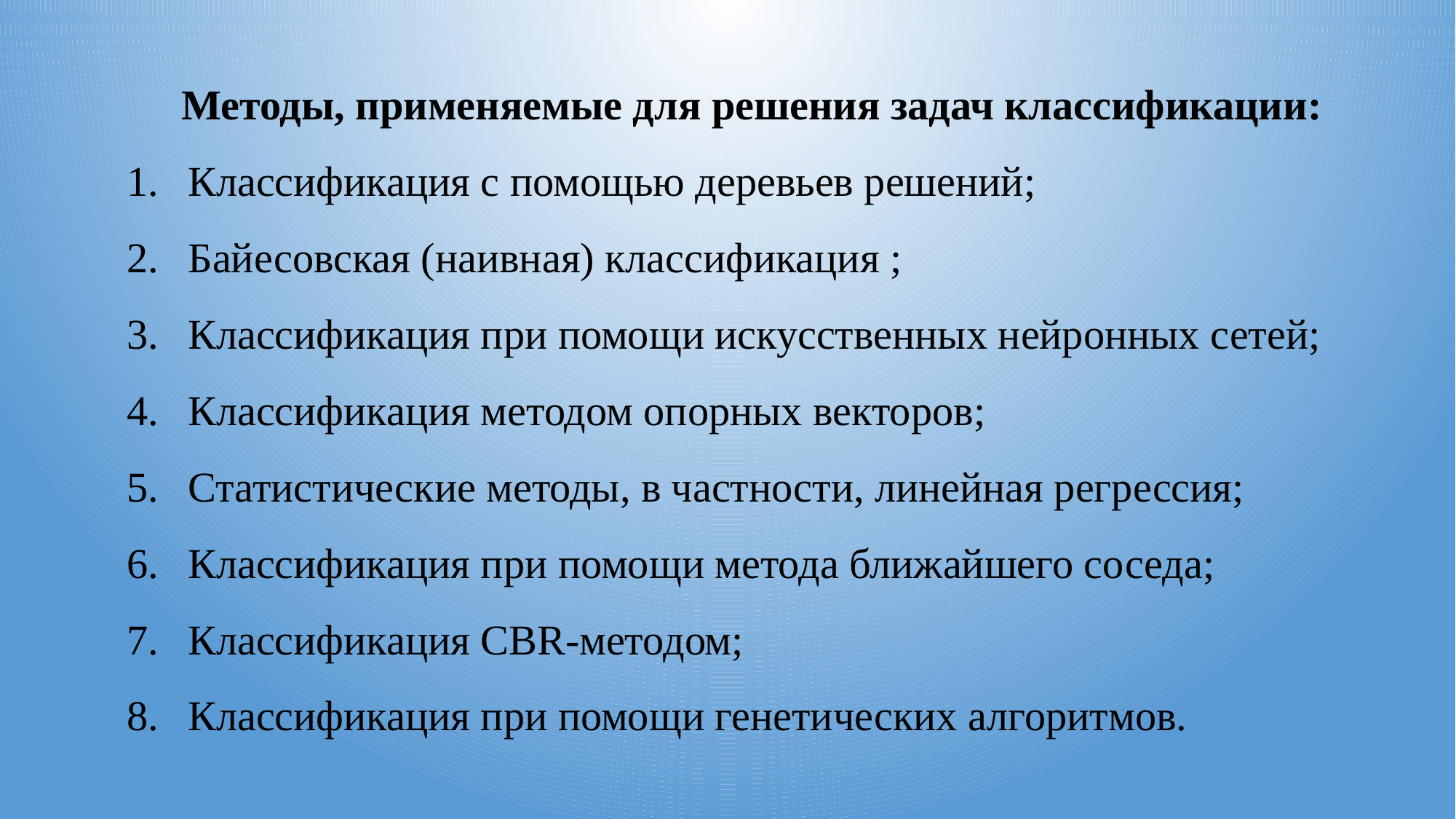

Методы, применяемые для решения задач классификации:
Классификация с помощью деревьев решений;
Байесовская (наивная) классификация ;
Классификация при помощи искусственных нейронных сетей;
Классификация методом опорных векторов;
Статистические методы, в частности, линейная регрессия;
Классификация при помощи метода ближайшего соседа;
Классификация CBR-методом;
Классификация при помощи генетических алгоритмов.